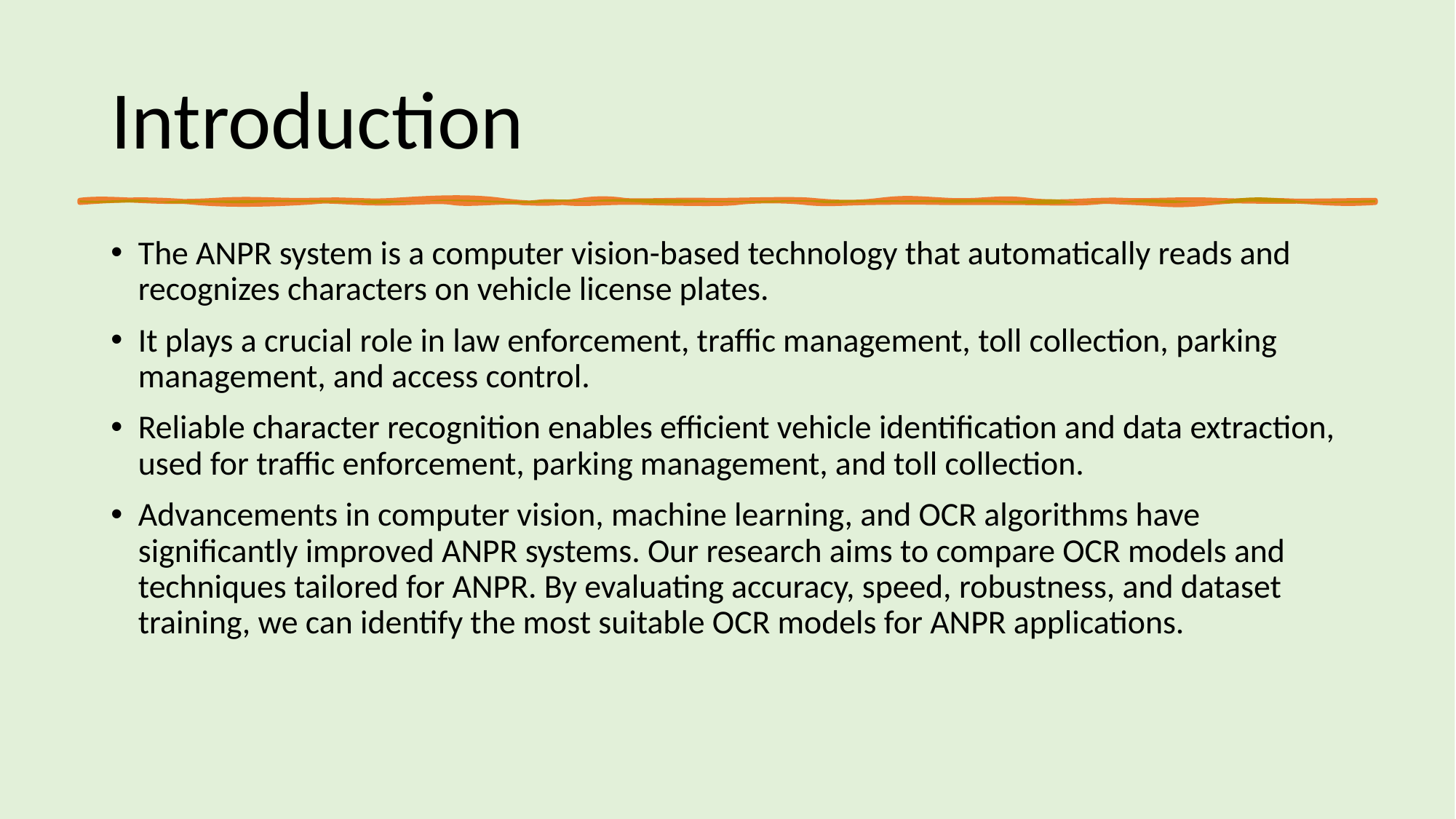

# Introduction

The ANPR system is a computer vision-based technology that automatically reads and recognizes characters on vehicle license plates.
It plays a crucial role in law enforcement, traffic management, toll collection, parking management, and access control.
Reliable character recognition enables efficient vehicle identification and data extraction, used for traffic enforcement, parking management, and toll collection.
Advancements in computer vision, machine learning, and OCR algorithms have significantly improved ANPR systems. Our research aims to compare OCR models and techniques tailored for ANPR. By evaluating accuracy, speed, robustness, and dataset training, we can identify the most suitable OCR models for ANPR applications.